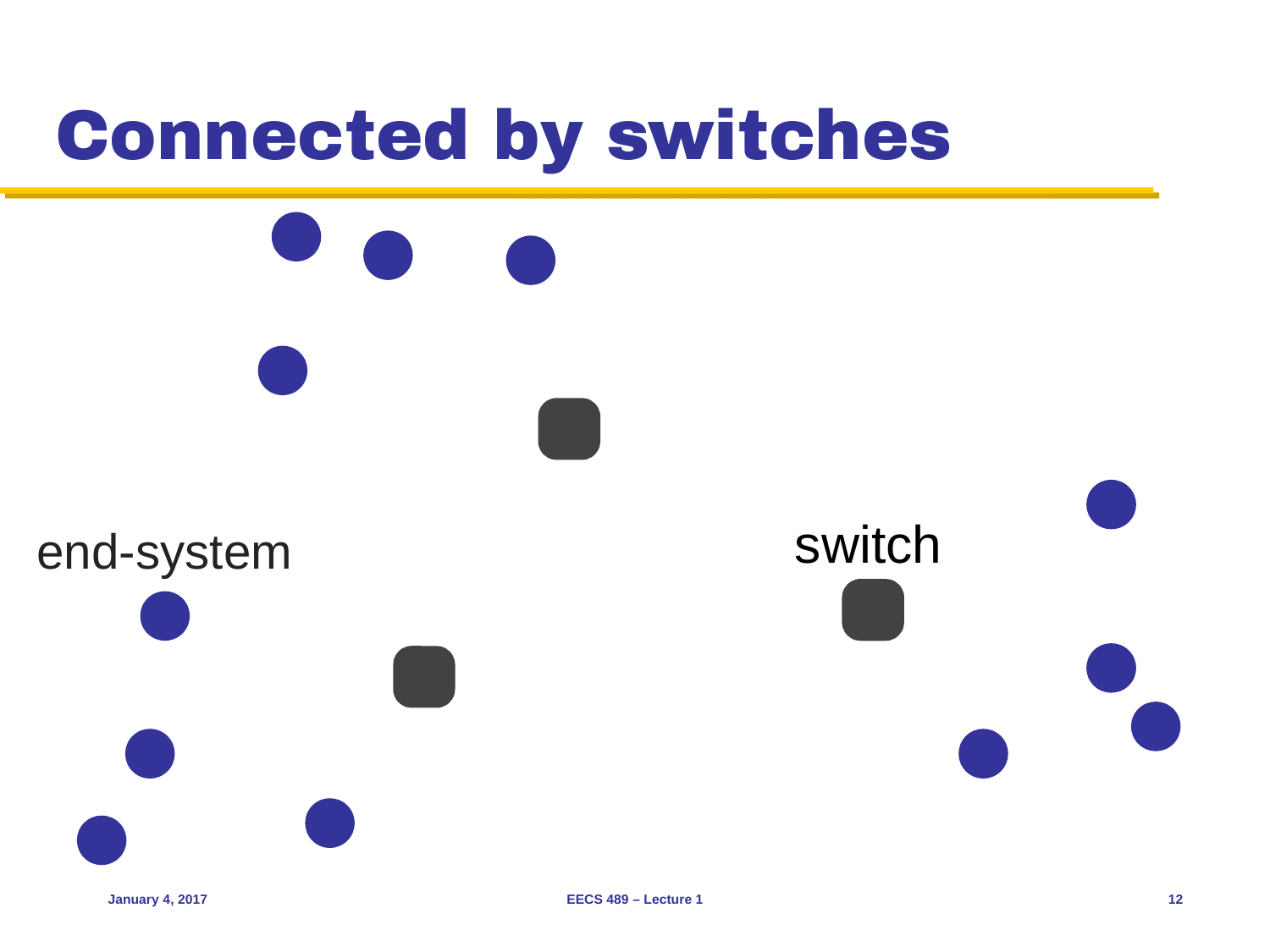

# Connected by switches

switch
end-system

January 4, 2017
EECS 489 – Lecture 1
12